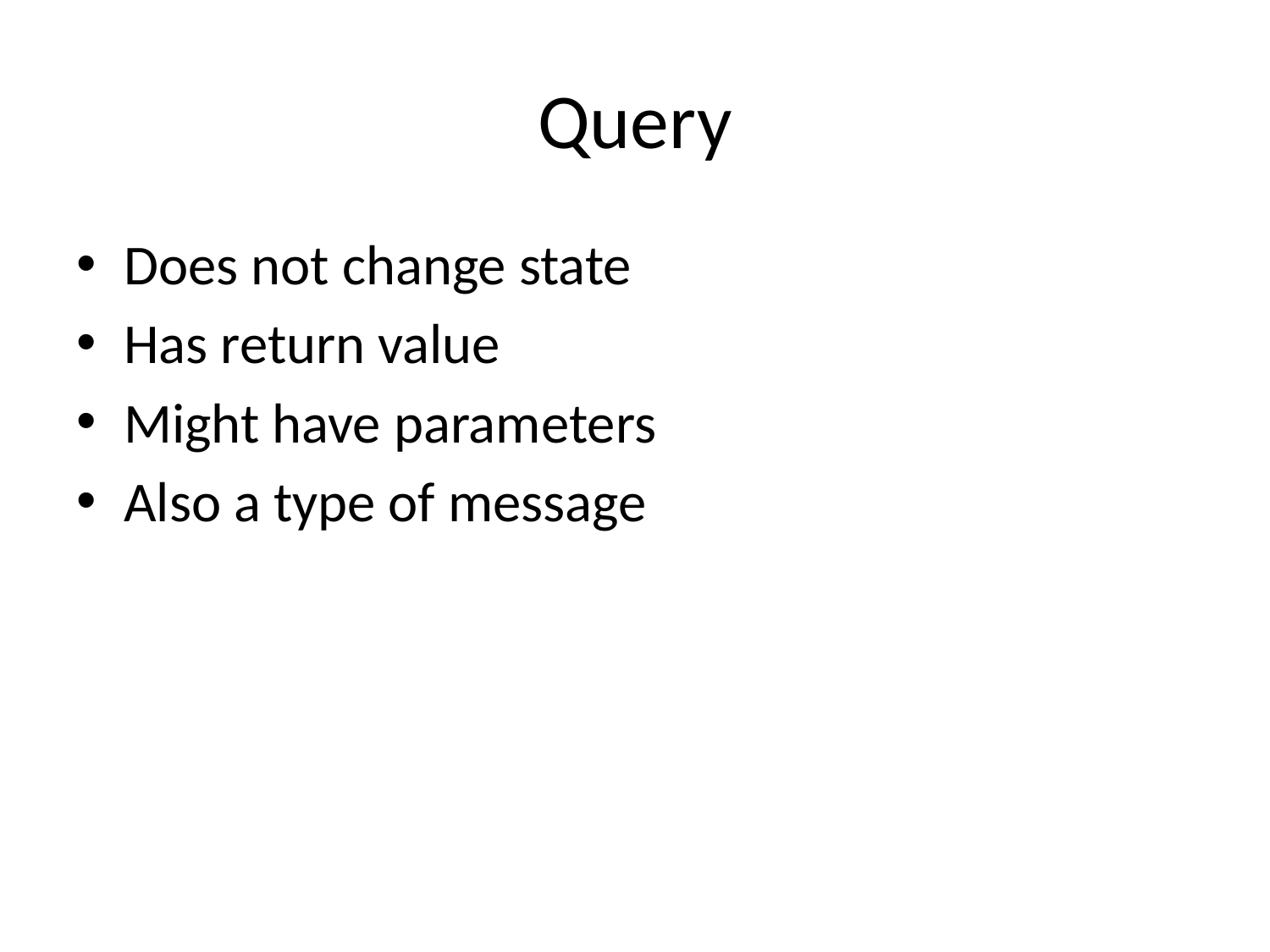

# Query
Does not change state
Has return value
Might have parameters
Also a type of message